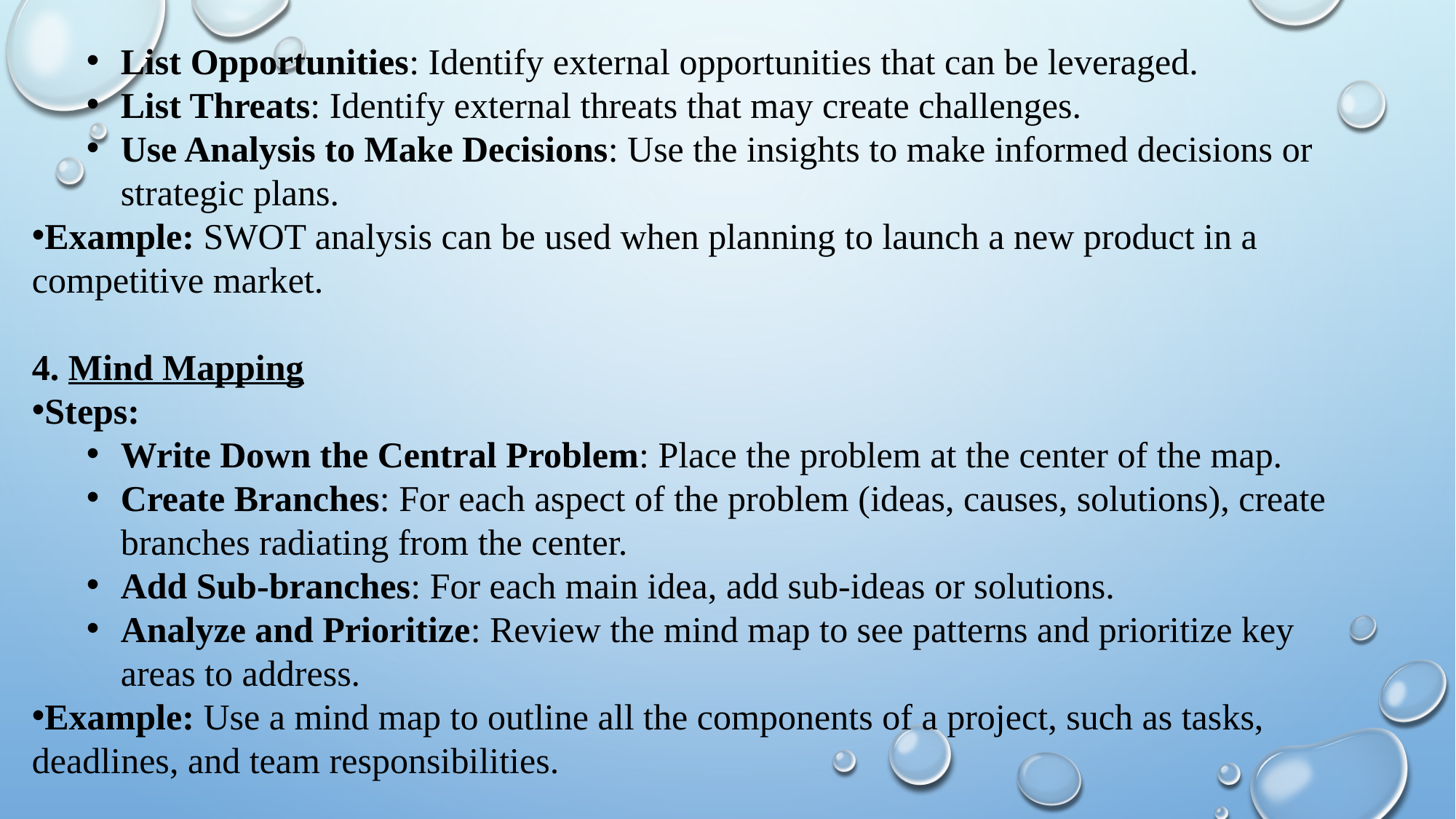

List Opportunities: Identify external opportunities that can be leveraged.
List Threats: Identify external threats that may create challenges.
Use Analysis to Make Decisions: Use the insights to make informed decisions or strategic plans.
Example: SWOT analysis can be used when planning to launch a new product in a competitive market.

4. Mind Mapping
Steps:
Write Down the Central Problem: Place the problem at the center of the map.
Create Branches: For each aspect of the problem (ideas, causes, solutions), create branches radiating from the center.
Add Sub-branches: For each main idea, add sub-ideas or solutions.
Analyze and Prioritize: Review the mind map to see patterns and prioritize key areas to address.
Example: Use a mind map to outline all the components of a project, such as tasks, deadlines, and team responsibilities.